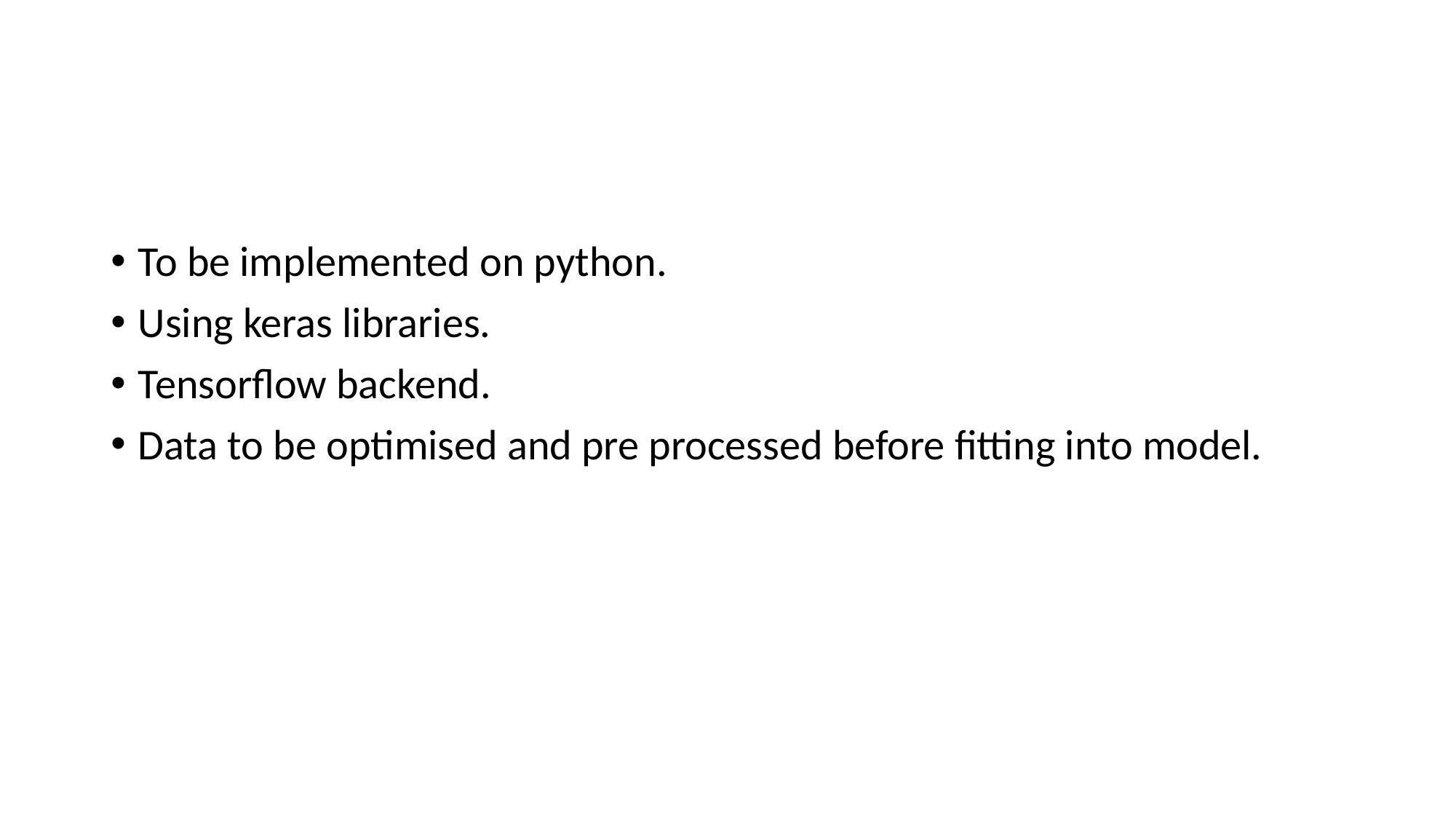

#
To be implemented on python.
Using keras libraries.
Tensorflow backend.
Data to be optimised and pre processed before fitting into model.